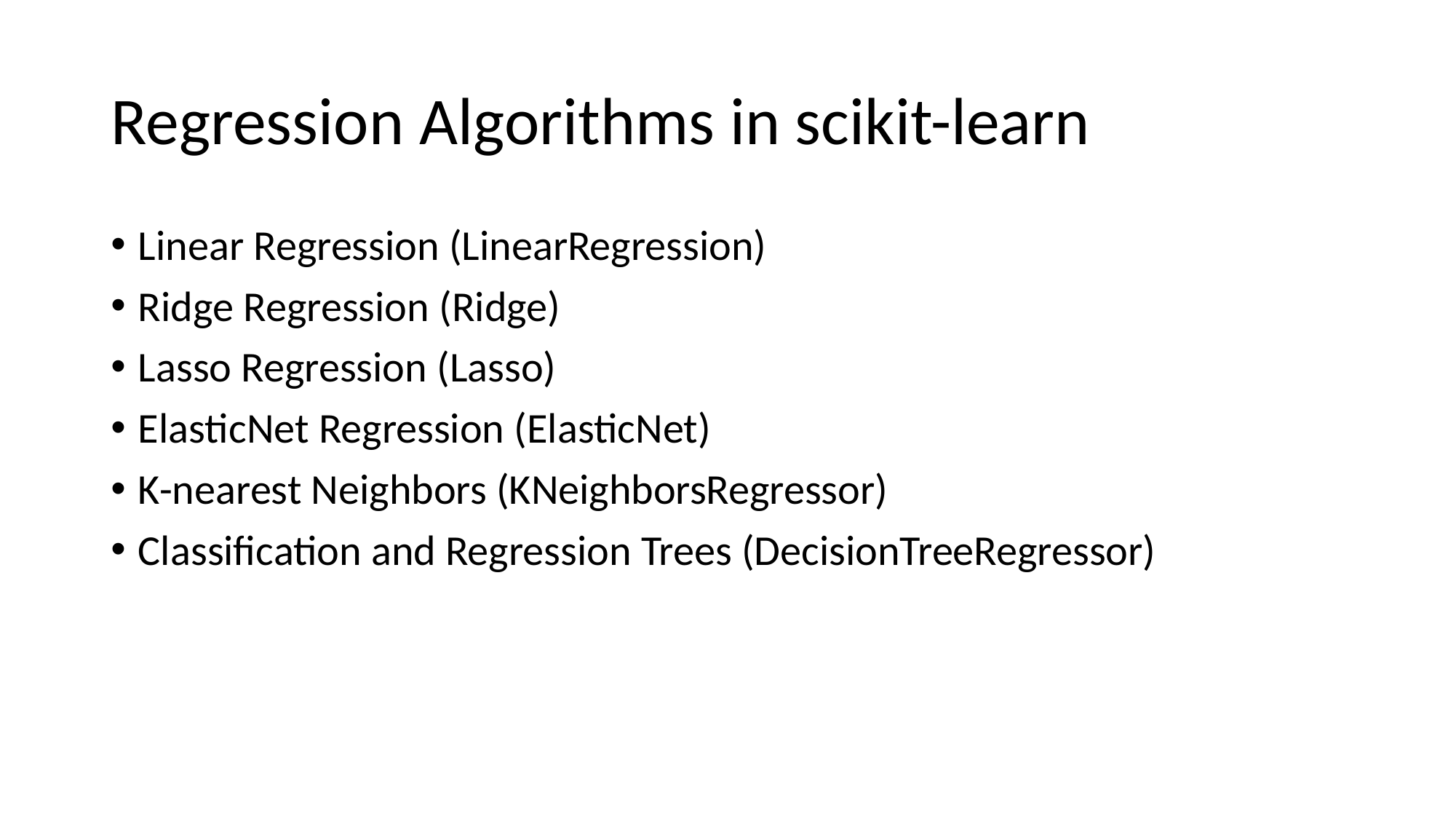

# Regression Algorithms in scikit-learn
Linear Regression (LinearRegression)
Ridge Regression (Ridge)
Lasso Regression (Lasso)
ElasticNet Regression (ElasticNet)
K-nearest Neighbors (KNeighborsRegressor)
Classification and Regression Trees (DecisionTreeRegressor)